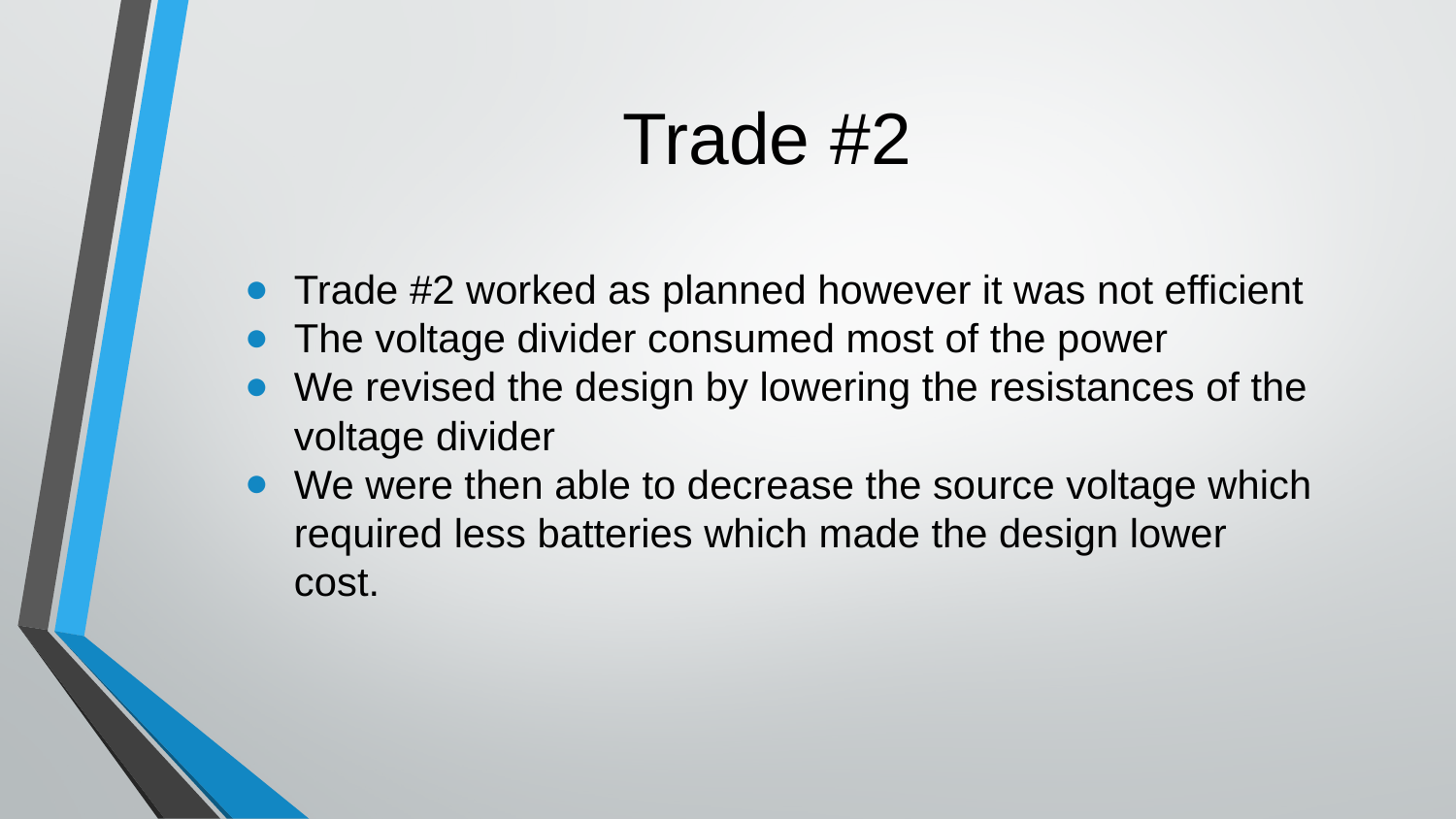

# Trade #2
Trade #2 worked as planned however it was not efficient
The voltage divider consumed most of the power
We revised the design by lowering the resistances of the voltage divider
We were then able to decrease the source voltage which required less batteries which made the design lower cost.